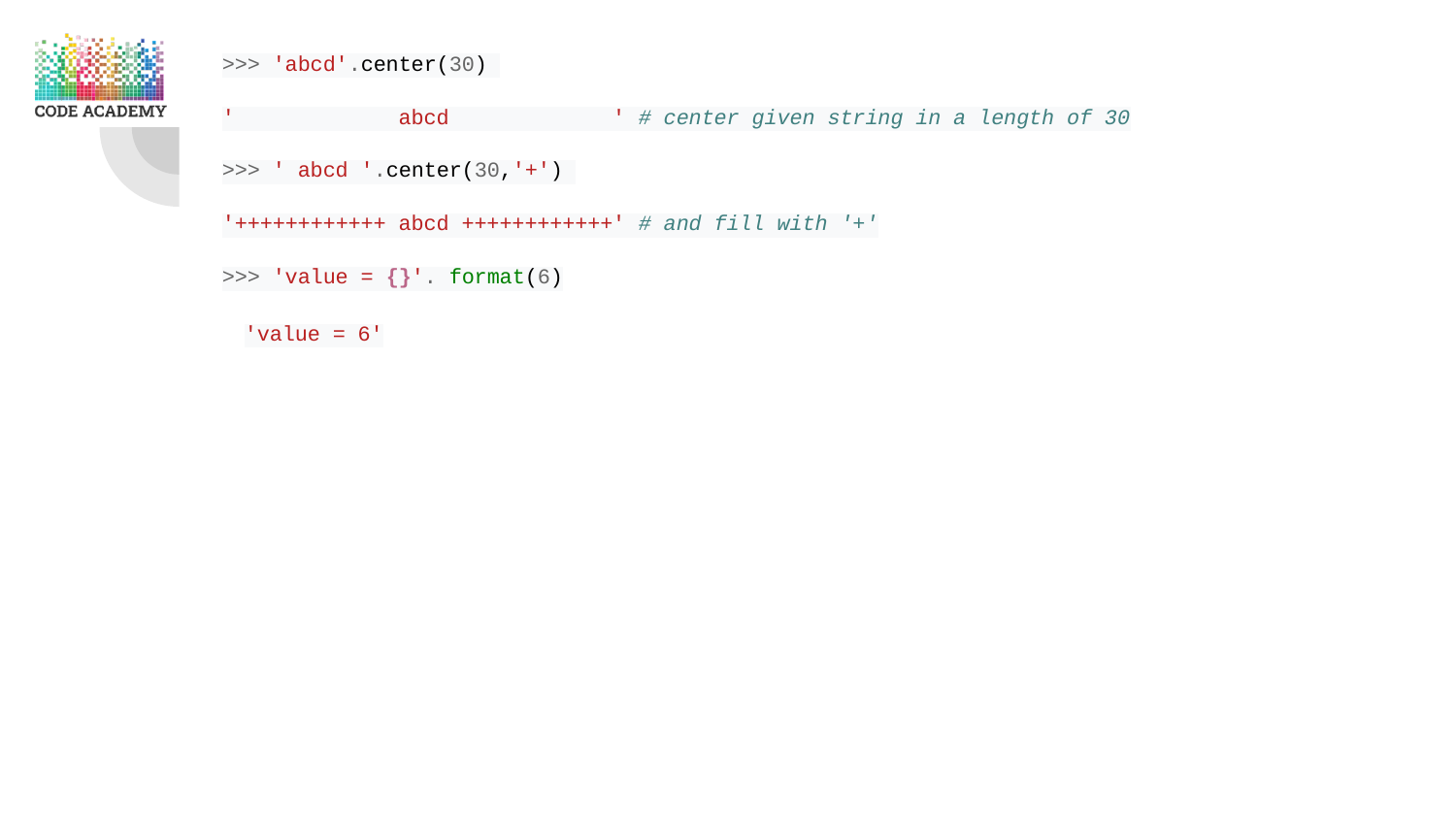

>>> 'abcd'.center(30)
'             abcd             ' # center given string in a length of 30
>>> ' abcd '.center(30,'+')
'++++++++++++ abcd ++++++++++++' # and fill with '+'
>>> 'value = {}'. format(6)
'value = 6'